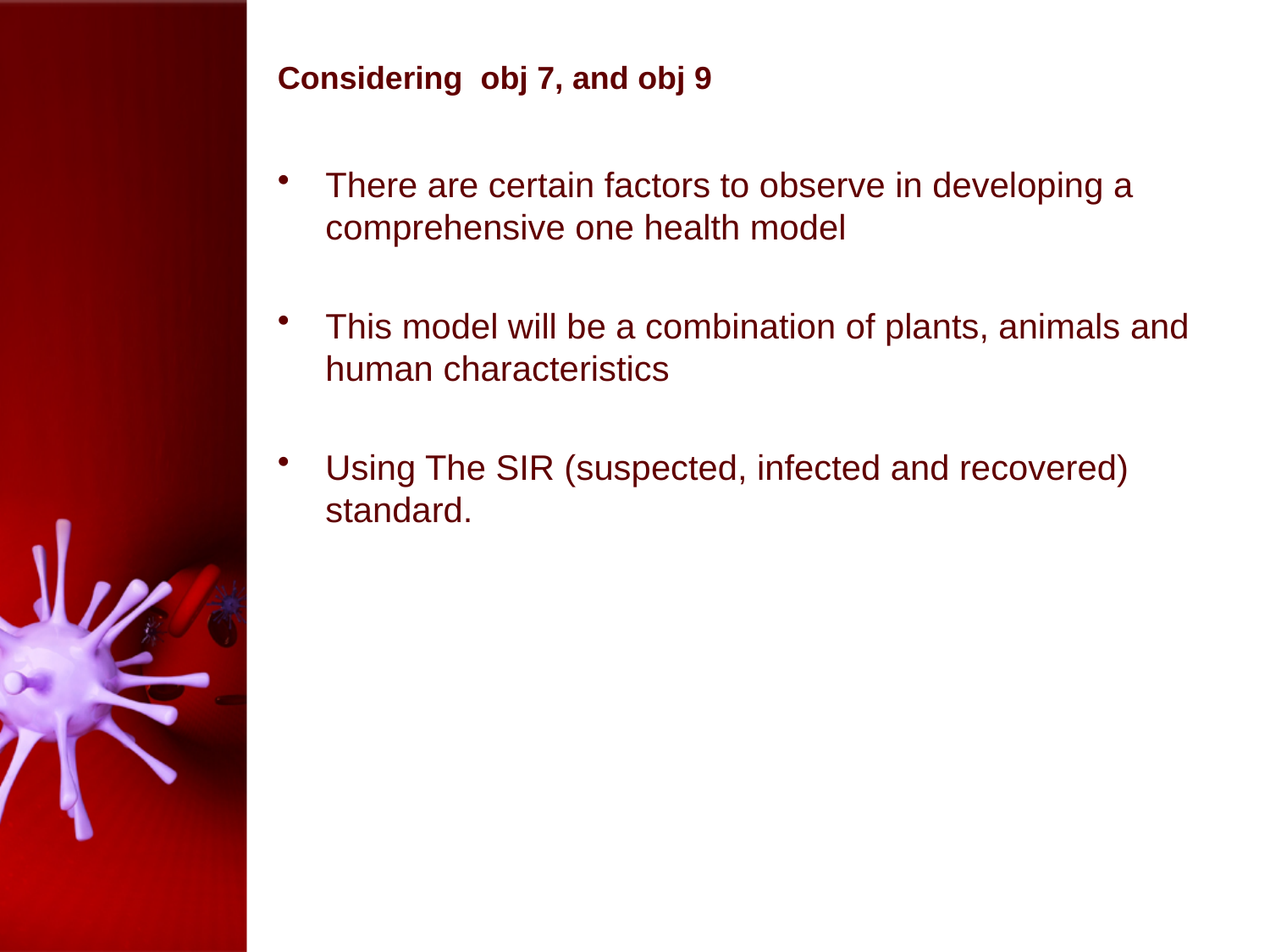

# Considering  obj 7, and obj 9
There are certain factors to observe in developing a comprehensive one health model

This model will be a combination of plants, animals and human characteristics

Using The SIR (suspected, infected and recovered) standard.